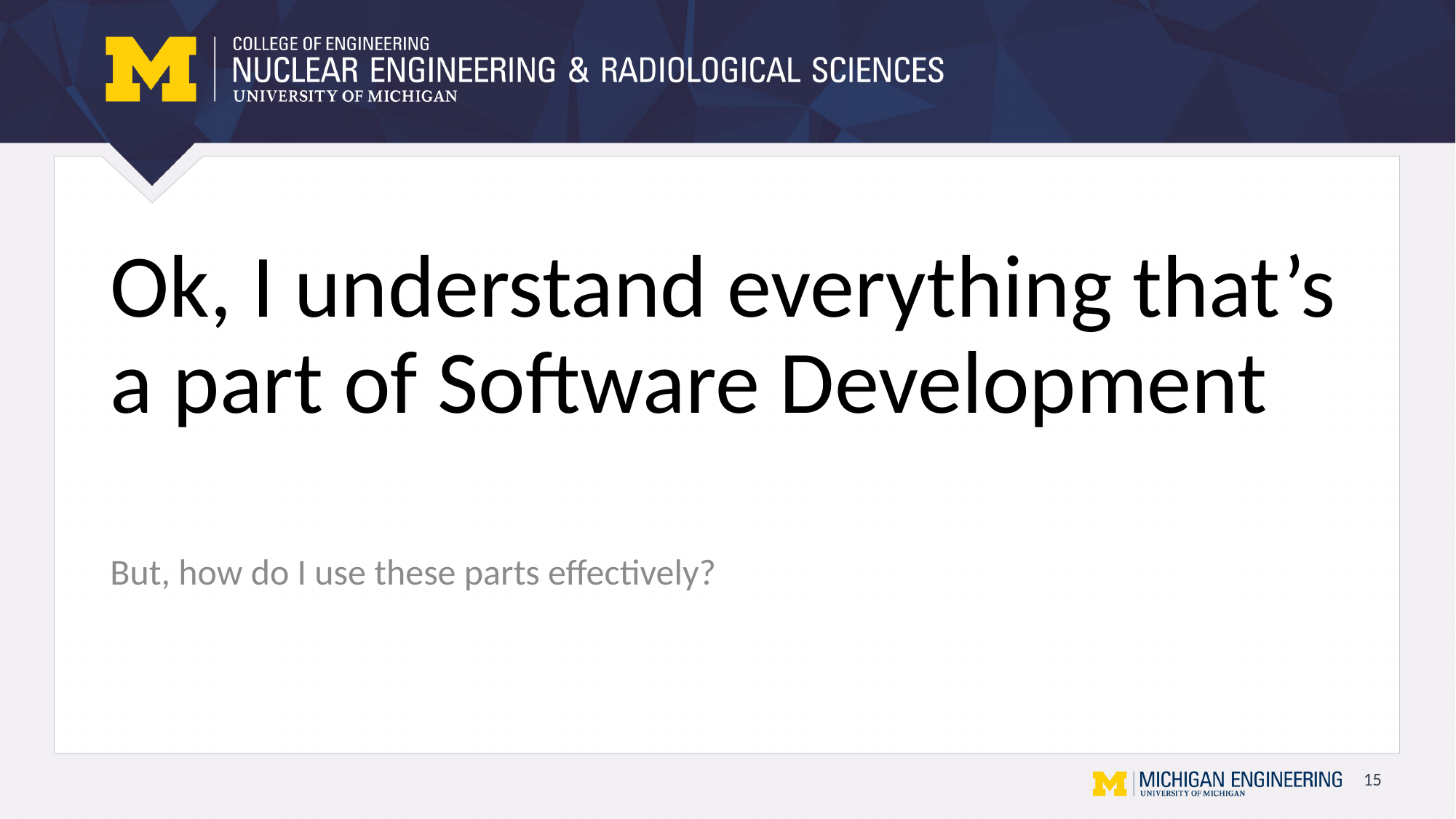

# Ok, I understand everything that’s a part of Software Development
But, how do I use these parts effectively?